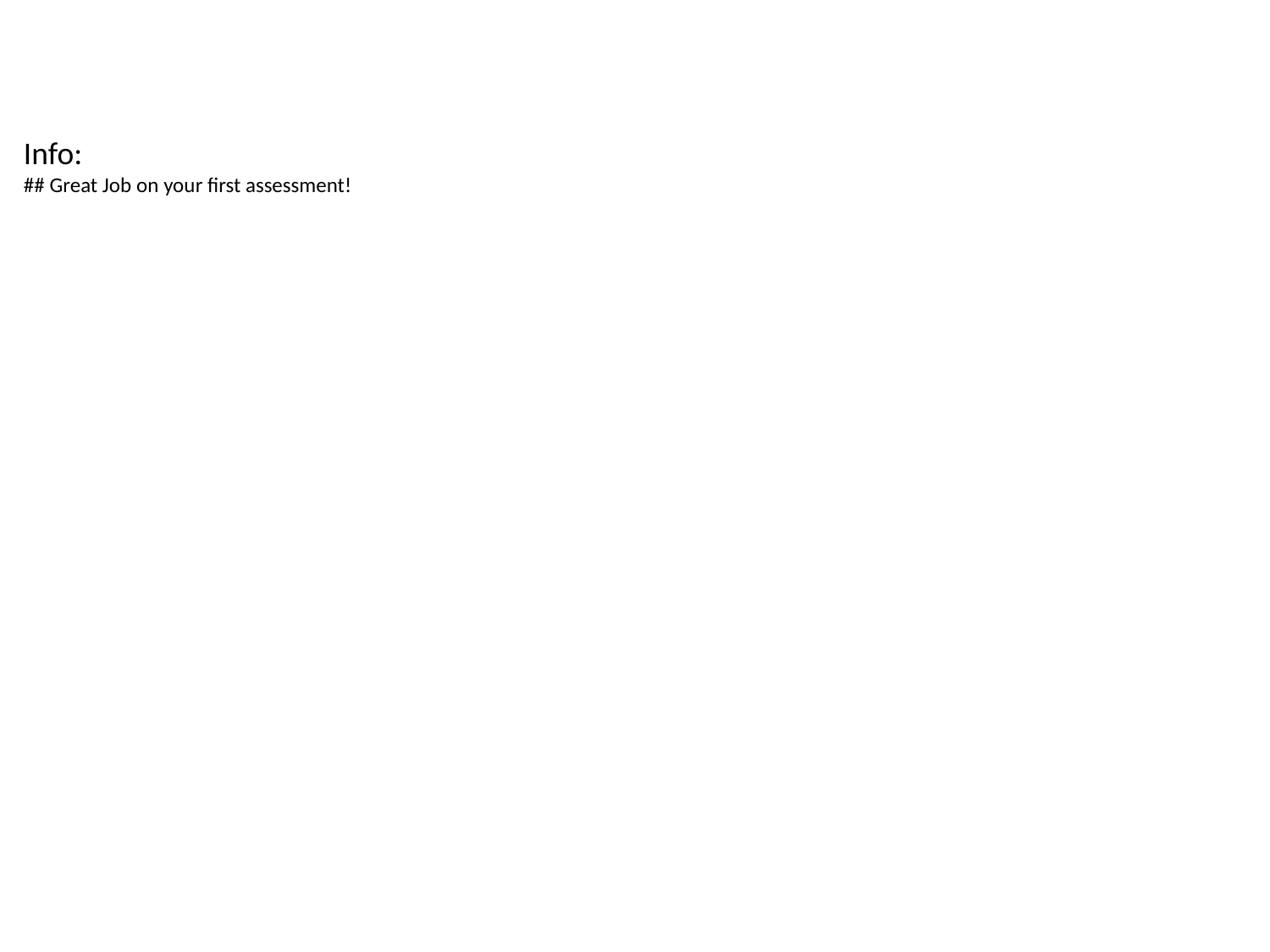

Info:
## Great Job on your first assessment!